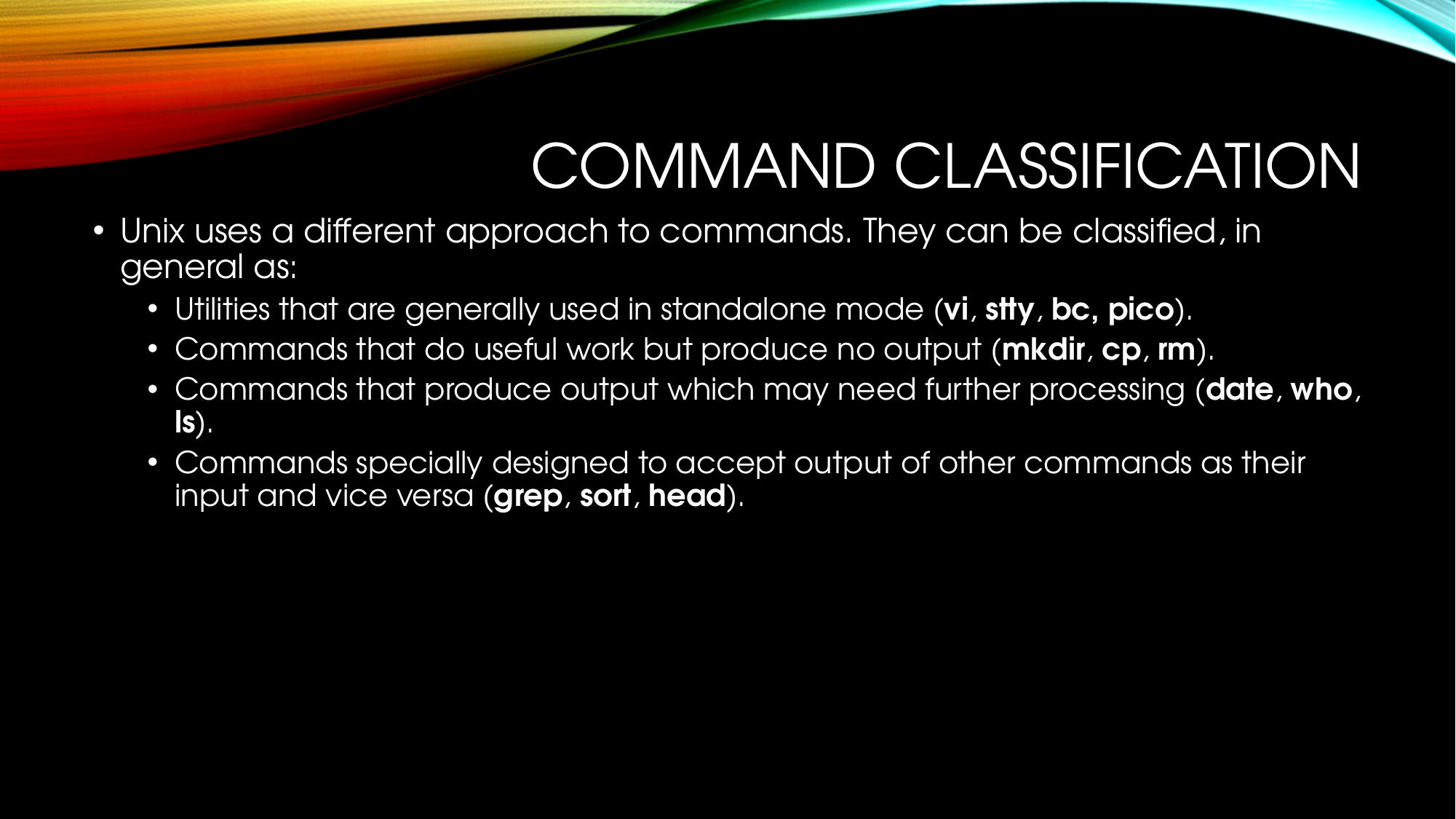

# Command Classification
Unix uses a different approach to commands. They can be classified, in general as:
Utilities that are generally used in standalone mode (vi, stty, bc, pico).
Commands that do useful work but produce no output (mkdir, cp, rm).
Commands that produce output which may need further processing (date, who, ls).
Commands specially designed to accept output of other commands as their input and vice versa (grep, sort, head).